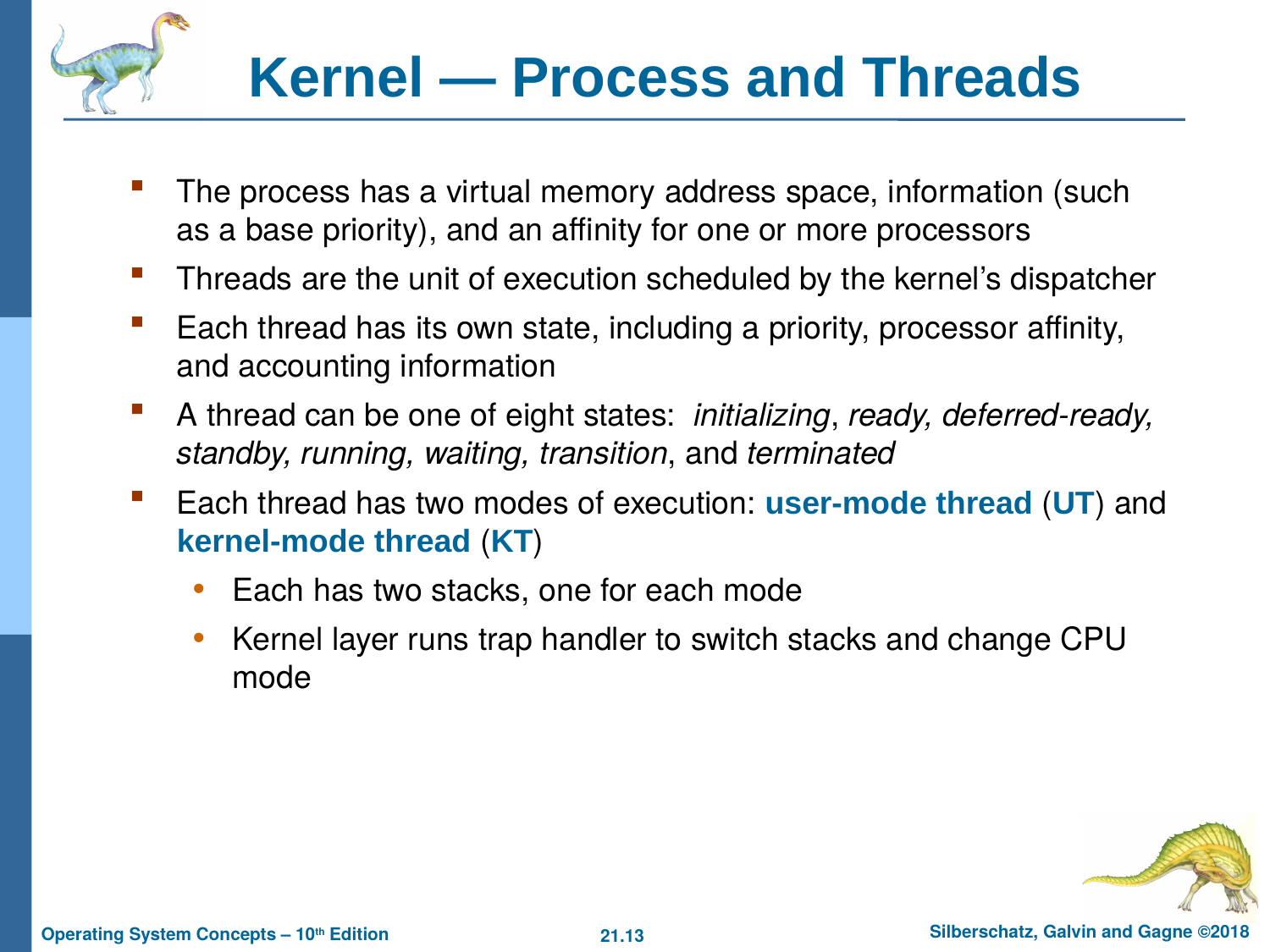

# Kernel — Process and Threads
The process has a virtual memory address space, information (such as a base priority), and an affinity for one or more processors
Threads are the unit of execution scheduled by the kernel’s dispatcher
Each thread has its own state, including a priority, processor affinity, and accounting information
A thread can be one of eight states:  initializing, ready, deferred-ready, standby, running, waiting, transition, and terminated
Each thread has two modes of execution: user-mode thread (UT) and kernel-mode thread (KT)
Each has two stacks, one for each mode
Kernel layer runs trap handler to switch stacks and change CPU mode